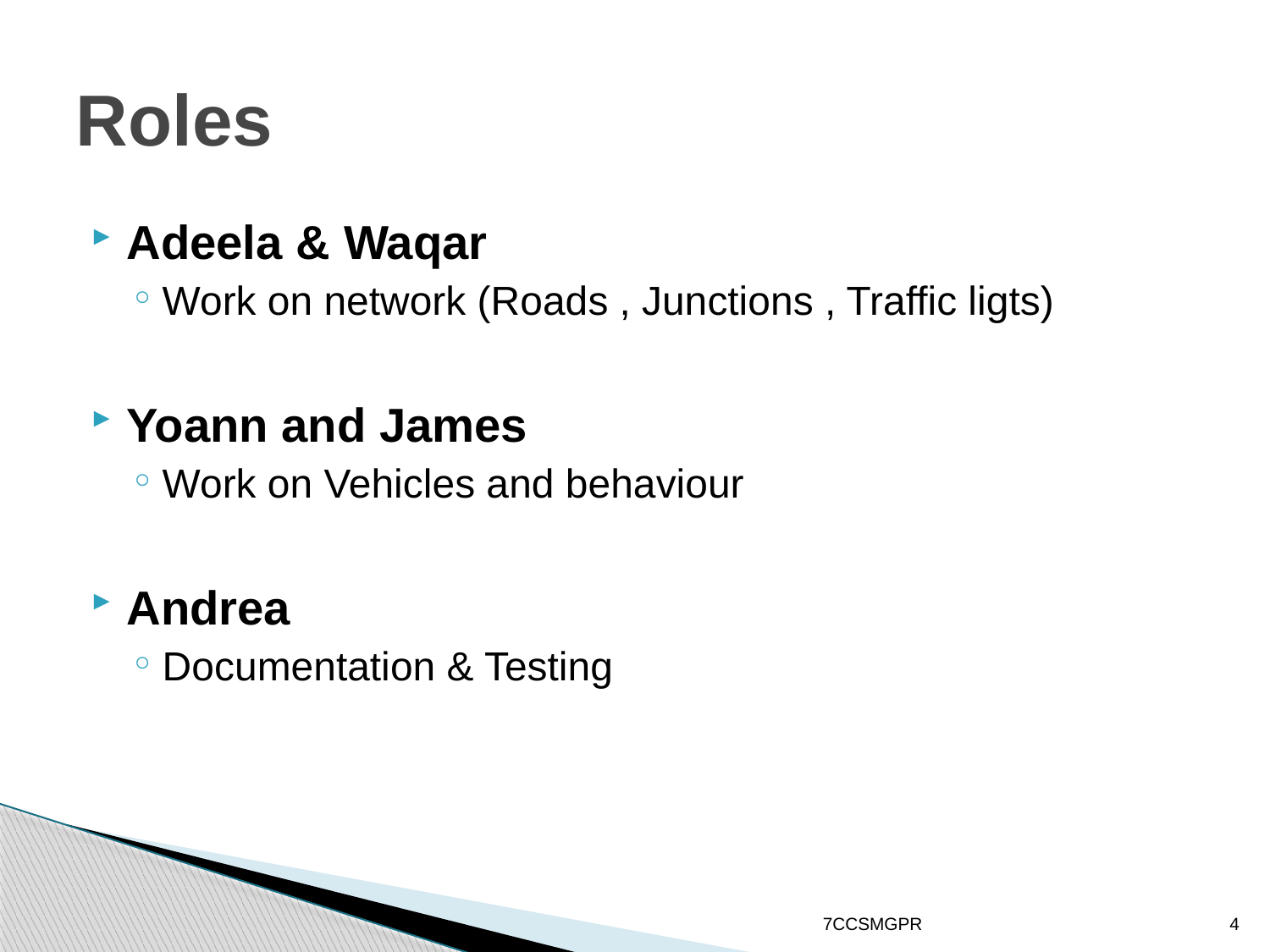

# Roles
Adeela & Waqar
Work on network (Roads , Junctions , Traffic ligts)

Yoann and James
Work on Vehicles and behaviour

Andrea
Documentation & Testing
7CCSMGPR
4